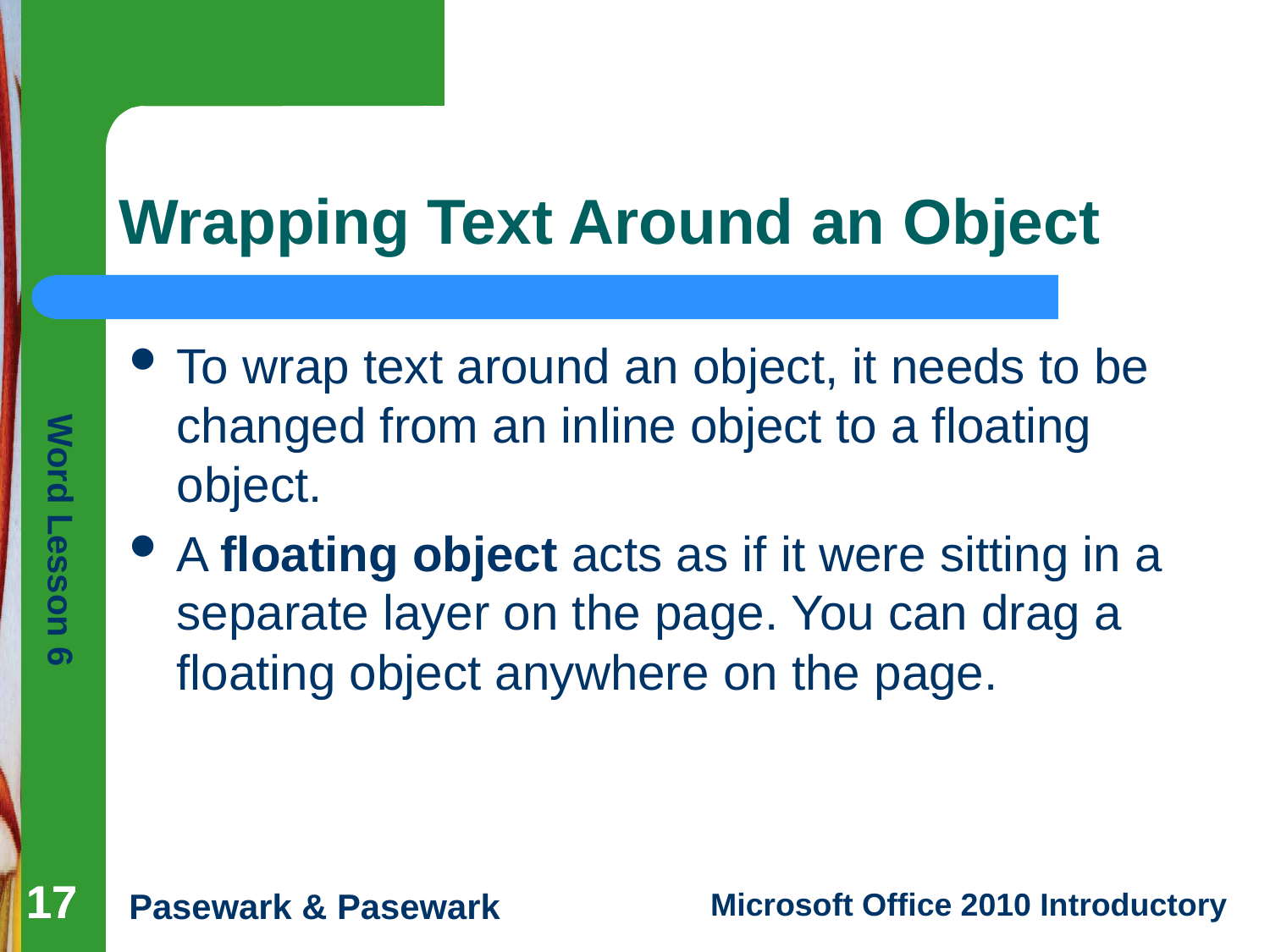

# Wrapping Text Around an Object
To wrap text around an object, it needs to be changed from an inline object to a floating object.
A floating object acts as if it were sitting in a separate layer on the page. You can drag a floating object anywhere on the page.
17
17
17